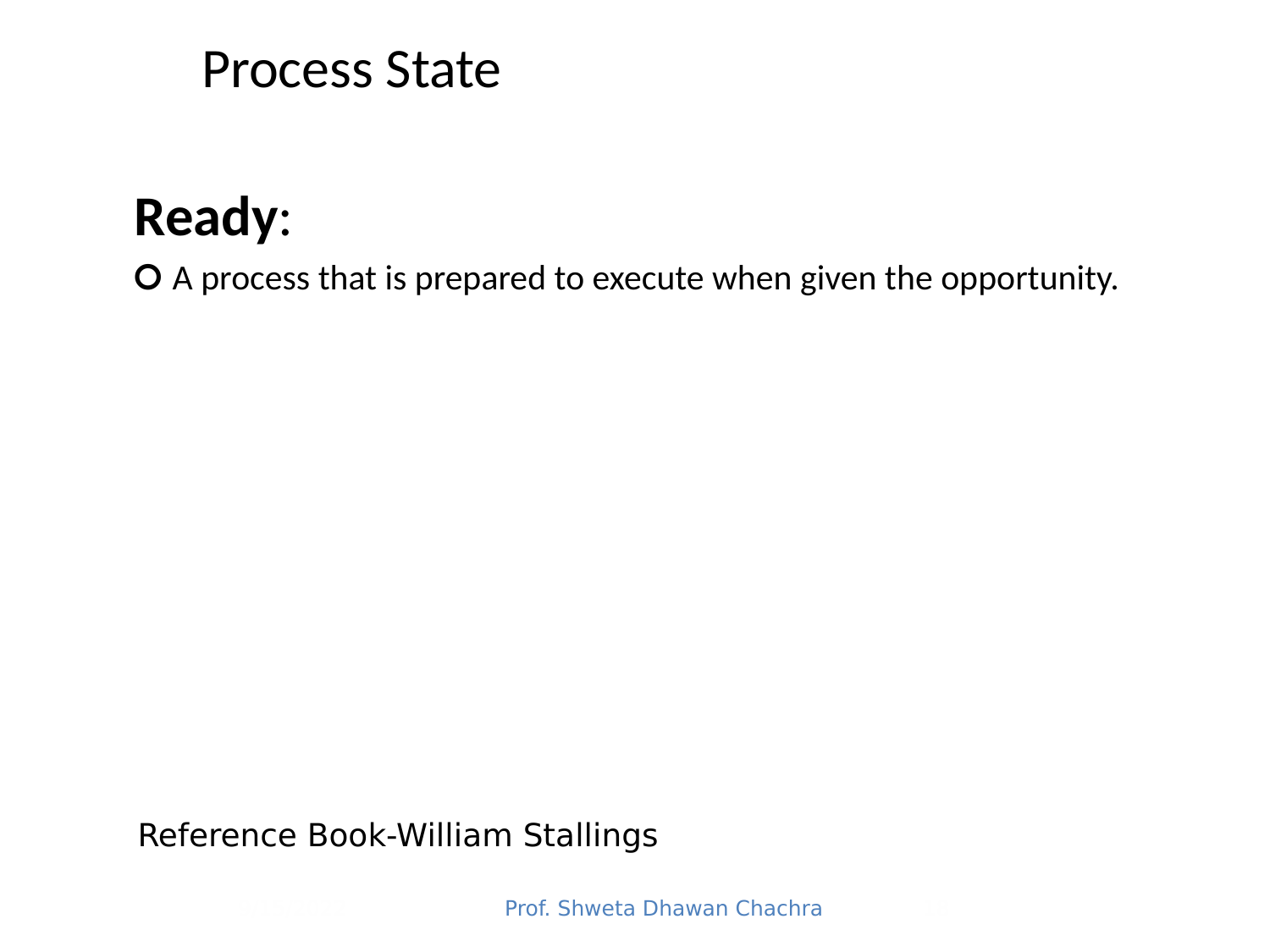

# Process State
Ready:
A process that is prepared to execute when given the opportunity.
Reference Book-William Stallings
9/15/2022
Prof. Shweta Dhawan Chachra
18